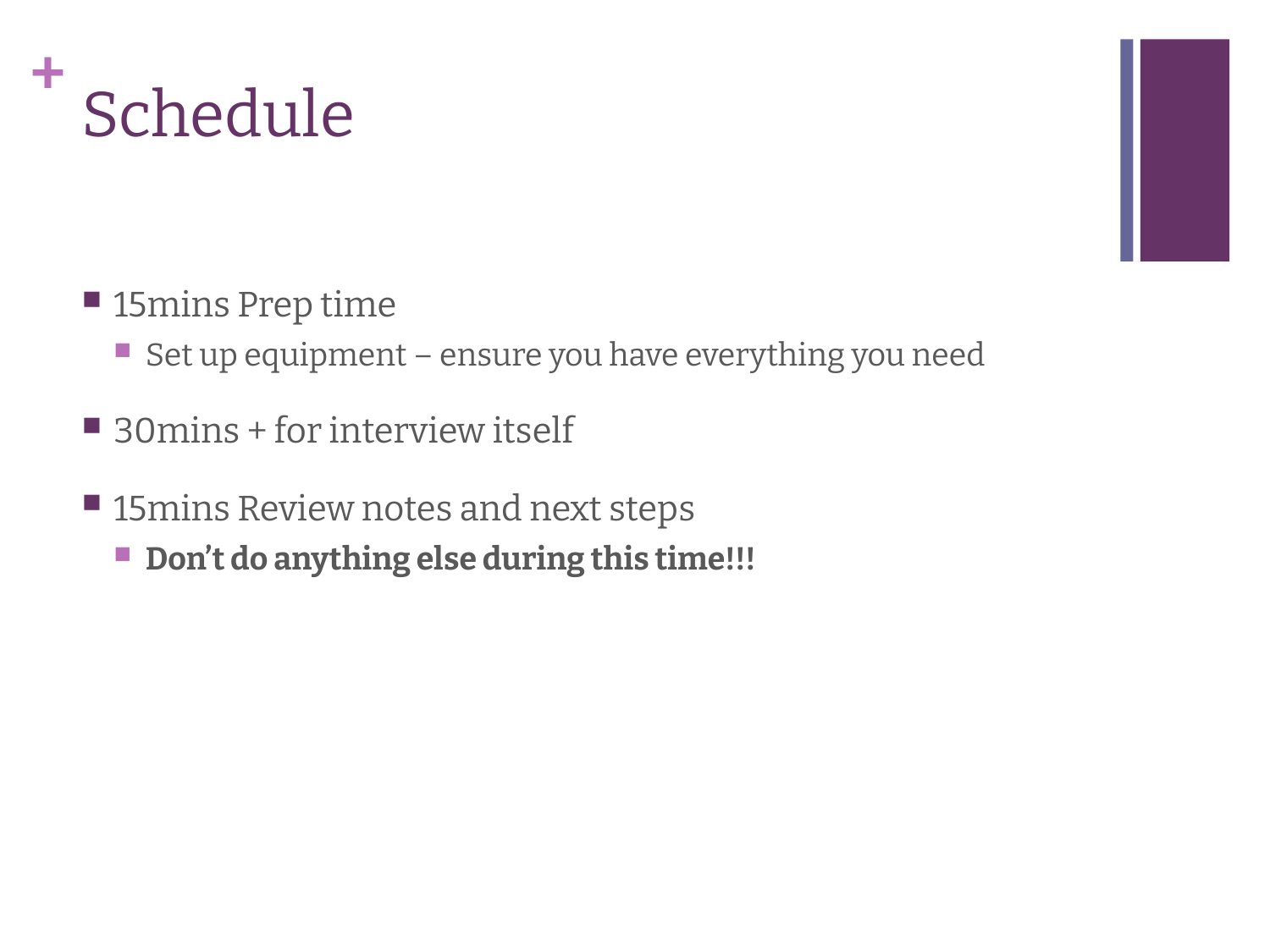

# Schedule
15mins Prep time
Set up equipment – ensure you have everything you need
30mins + for interview itself
15mins Review notes and next steps
Don’t do anything else during this time!!!